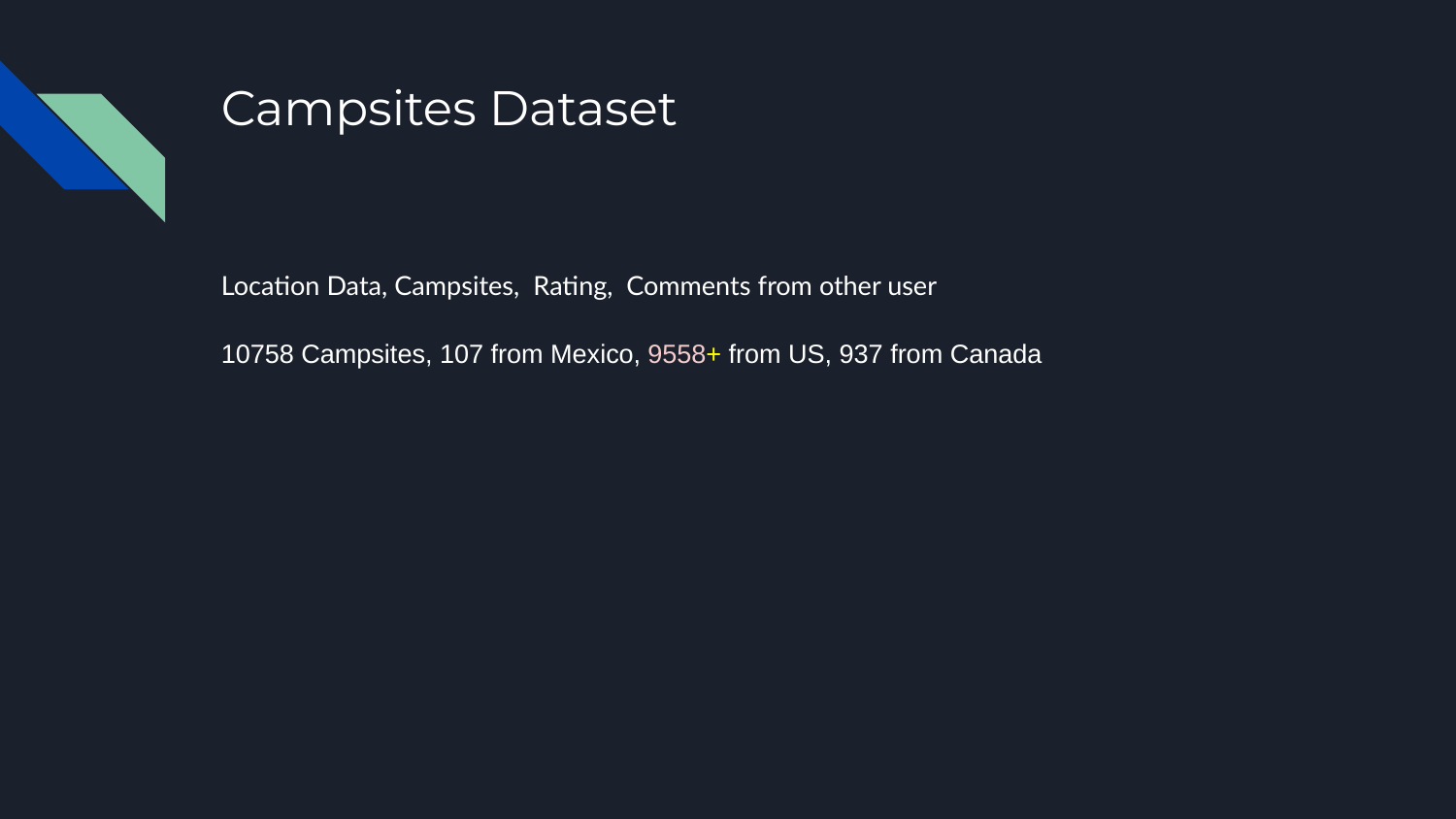

# Campsites Dataset
Location Data, Campsites,  Rating,  Comments from other user
10758 Campsites, 107 from Mexico, 9558+ from US, 937 from Canada